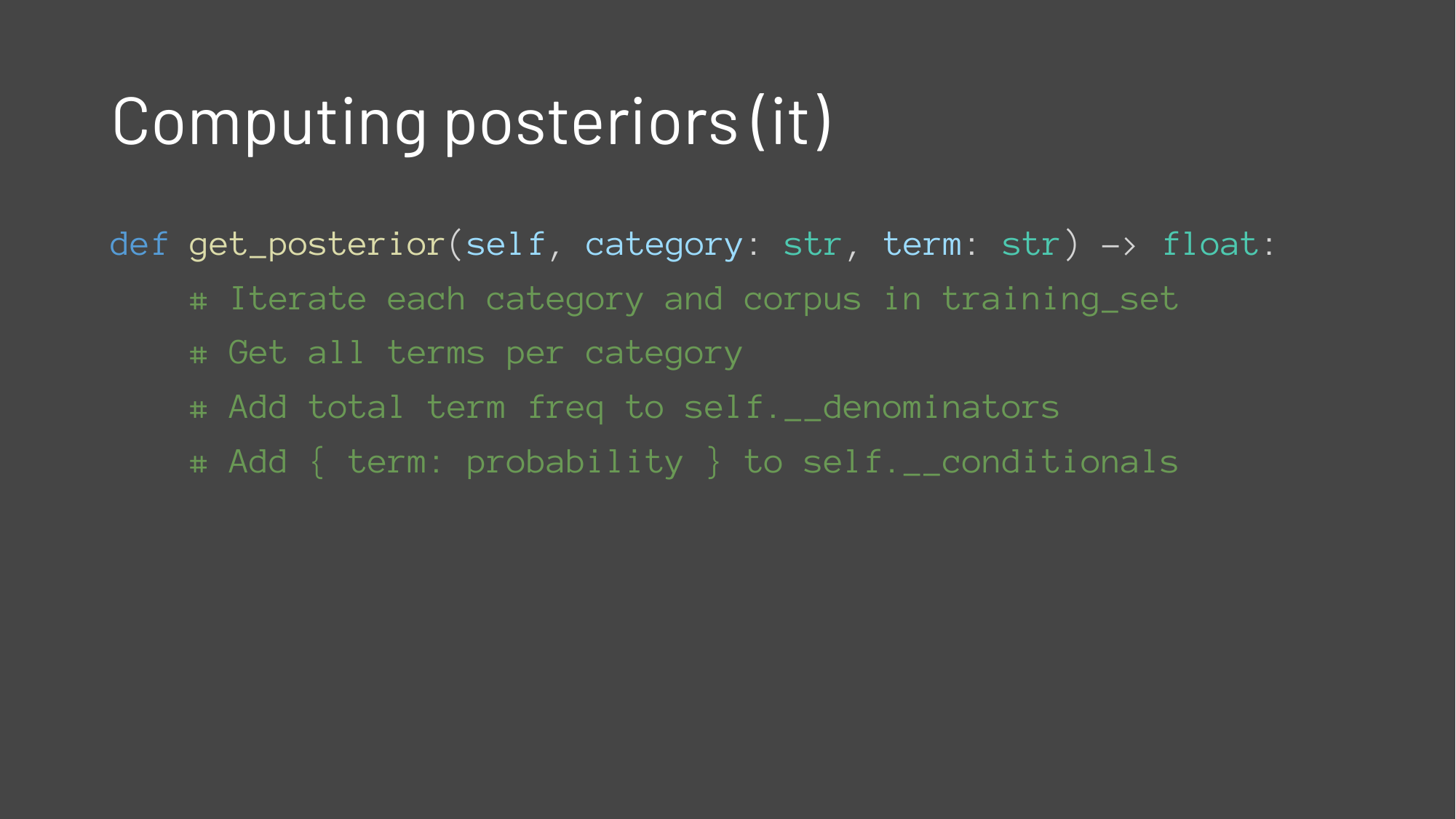

# Computing posteriors (it)
def get_posterior(self, category: str, term: str) -> float:
    # Iterate each category and corpus in training_set
    # Get all terms per category
    # Add total term freq to self.__denominators
    # Add { term: probability } to self.__conditionals